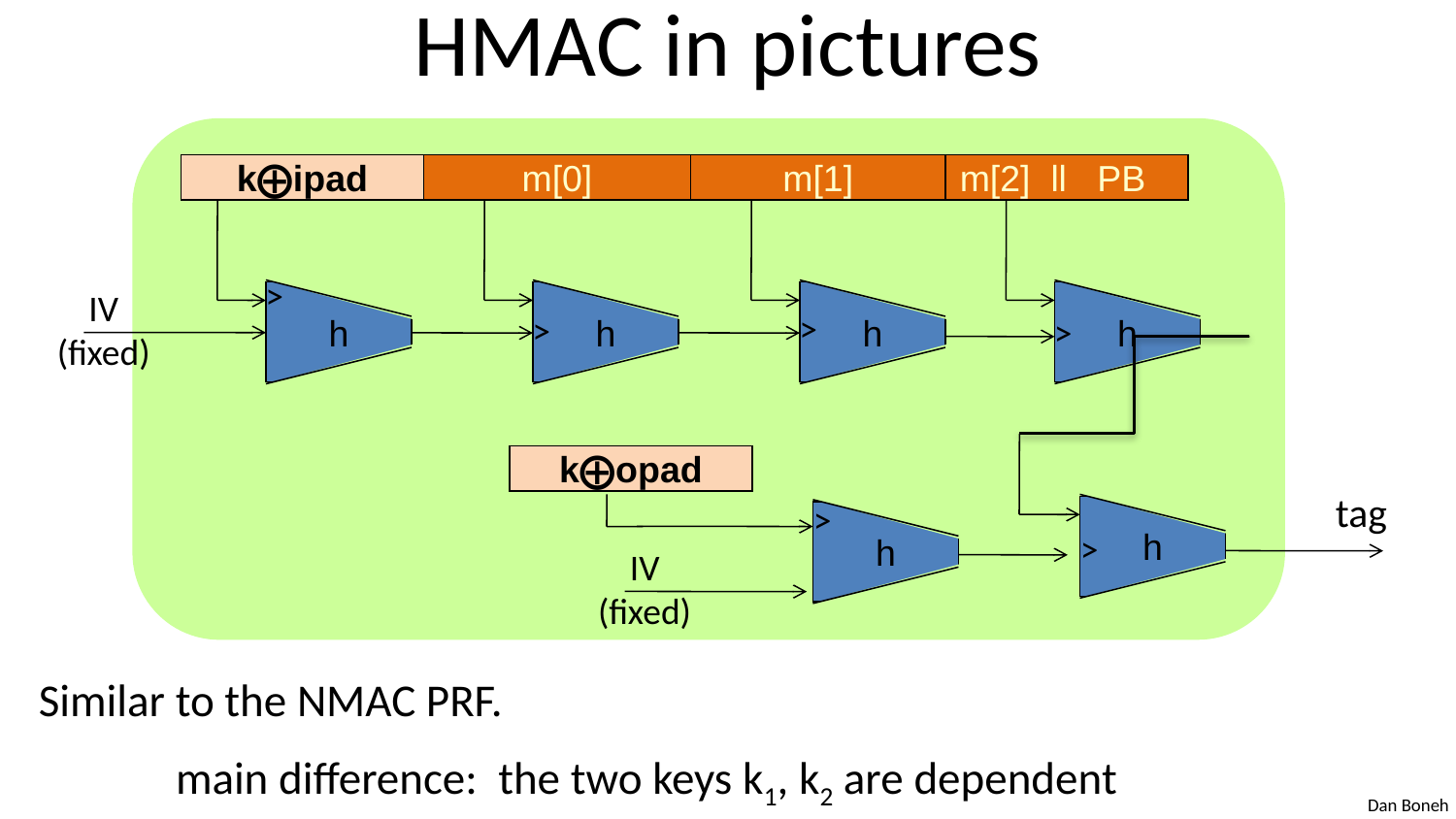

# HMAC in pictures

k⨁ipad
>
IV
(fixed)

h

m[0]
m[1]
m[2]  ll   PB

h
h
h
>
>
>

k⨁opad

>

h
IV
(fixed)

tag

h
>

Similar to the NMAC PRF.
	main difference:  the two keys k1, k2 are dependent